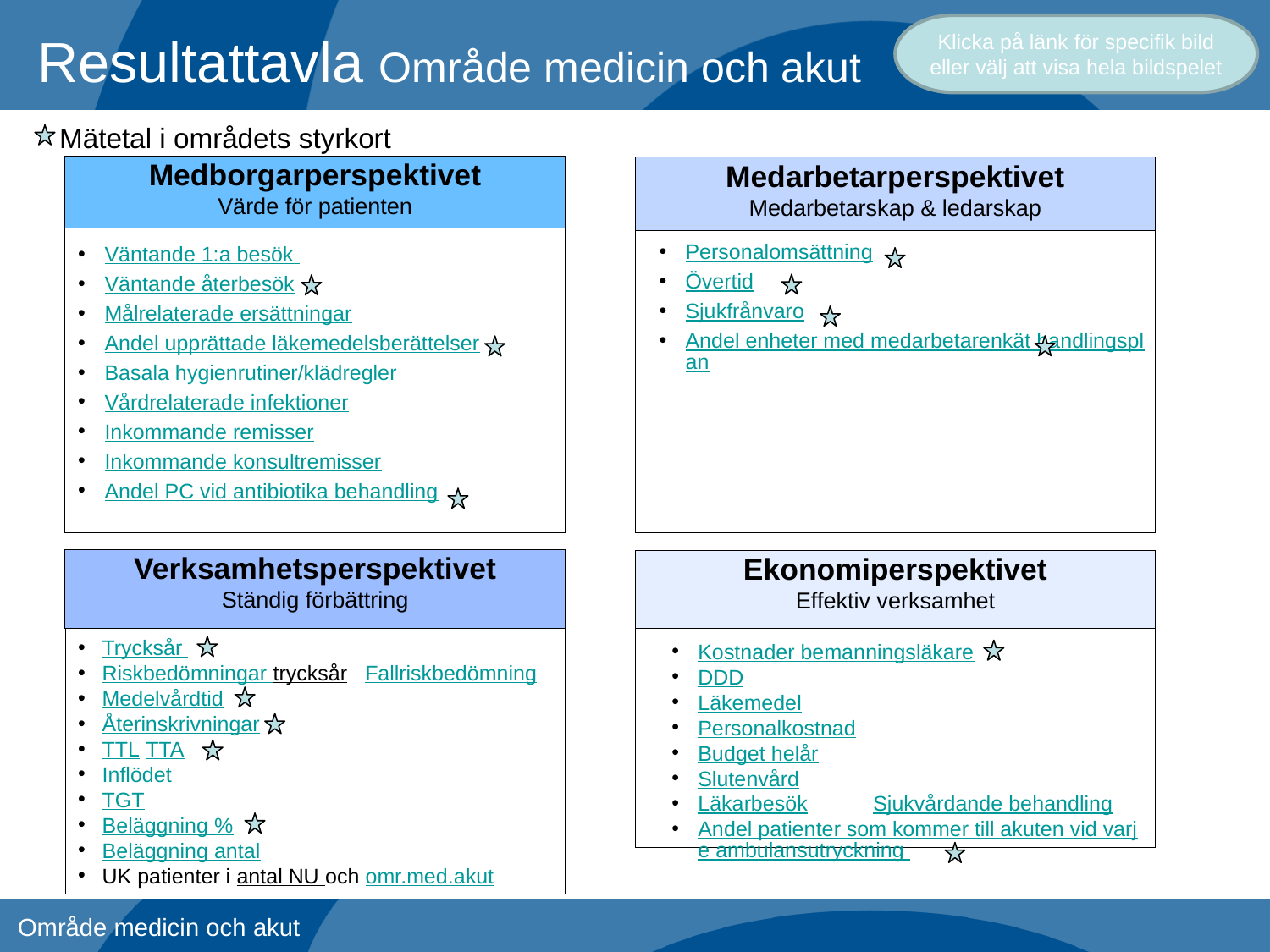

Klicka på länk för specifik bild eller välj att visa hela bildspelet
Resultattavla Område medicin och akut
   Mätetal i områdets styrkort

Medborgarperspektivet
Värde för patienten
Medarbetarperspektivet
Medarbetarskap & ledarskap

Väntande 1:a besök
Väntande återbesök
Målrelaterade ersättningar
Andel upprättade läkemedelsberättelser
Basala hygienrutiner/klädregler
Vårdrelaterade infektioner
Inkommande remisser
Inkommande konsultremisser
Andel PC vid antibiotika behandling

Personalomsättning
Övertid
Sjukfrånvaro
Andel enheter med medarbetarenkät handlingsplan

Verksamhetsperspektivet
Ständig förbättring

Ekonomiperspektivet
Effektiv verksamhet

Kostnader bemanningsläkare
DDD
Läkemedel
Personalkostnad
Budget helår
Slutenvård
Läkarbesök           Sjukvårdande behandling
Andel patienter som kommer till akuten vid varje ambulansutryckning
Trycksår
Riskbedömningar trycksår   Fallriskbedömning
Medelvårdtid
Återinskrivningar
TTL TTA
Inflödet
TGT
Beläggning %
Beläggning antal
UK patienter i antal NU och omr.med.akut